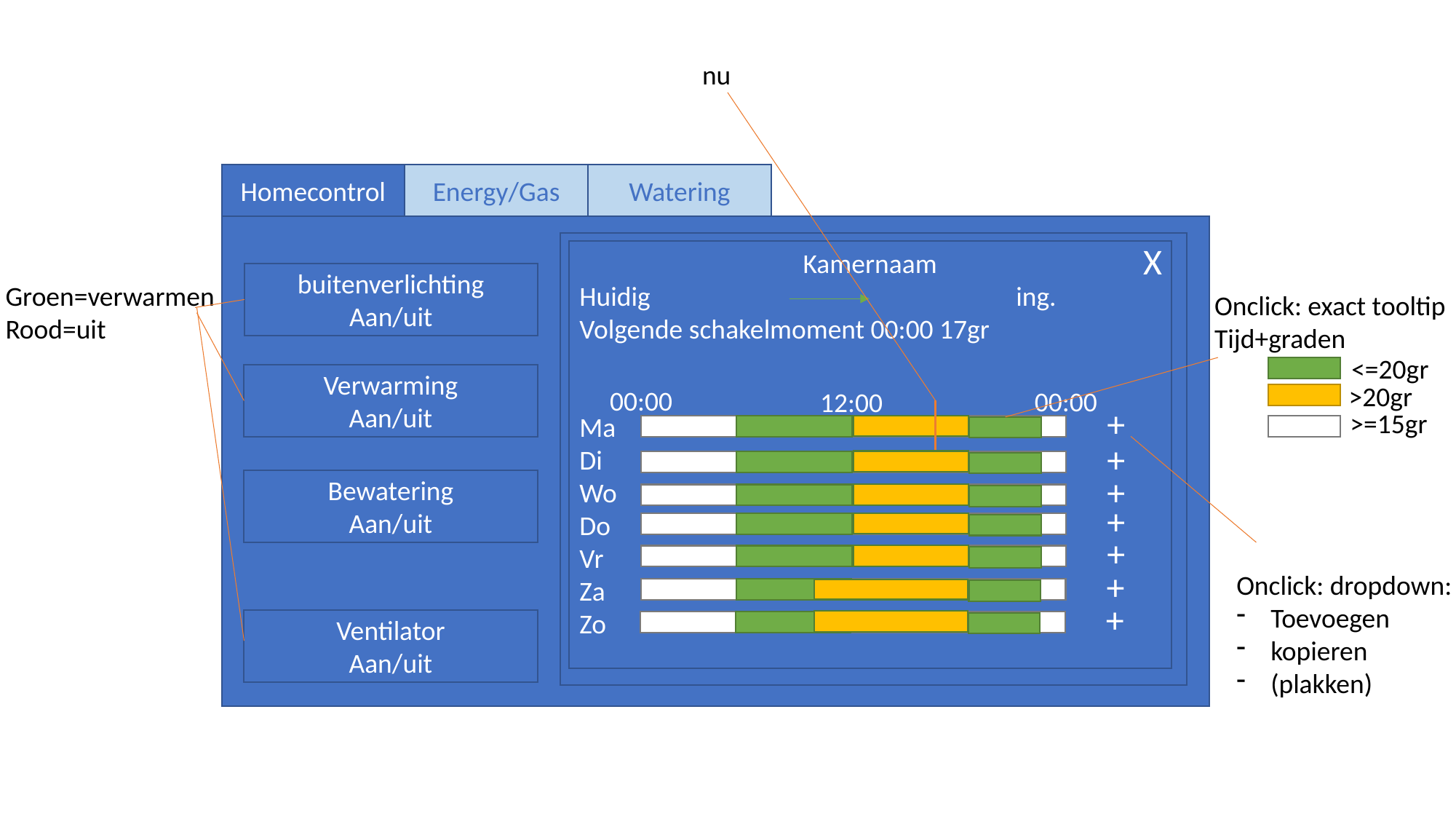

nu
Watering
Energy/Gas
Homecontrol

X
Kamernaam
Huidig				ing.
Volgende schakelmoment 00:00 17gr

Ma
Di
Wo
Do
Vr
Za
Zo
buitenverlichting
Aan/uit
Groen=verwarmen
Rood=uit
Onclick: exact tooltip
Tijd+graden
<=20gr

Verwarming
Aan/uit
>20gr
00:00
00:00
12:00

+
>=15gr

+

+
Bewatering
Aan/uit

+

+

+
Onclick: dropdown:
Toevoegen
kopieren
(plakken)

+
Ventilator
Aan/uit